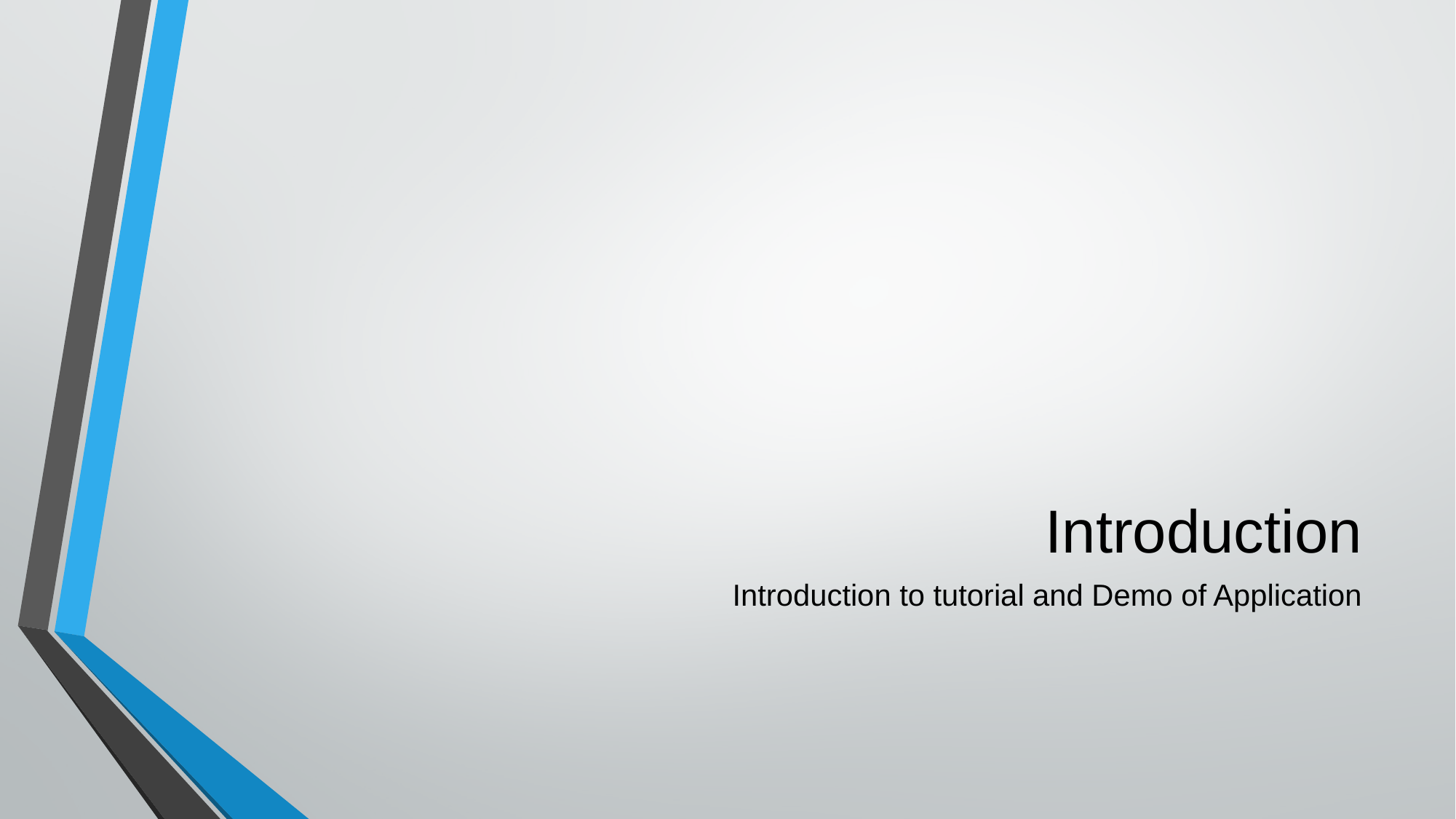

# Introduction
Introduction to tutorial and Demo of Application